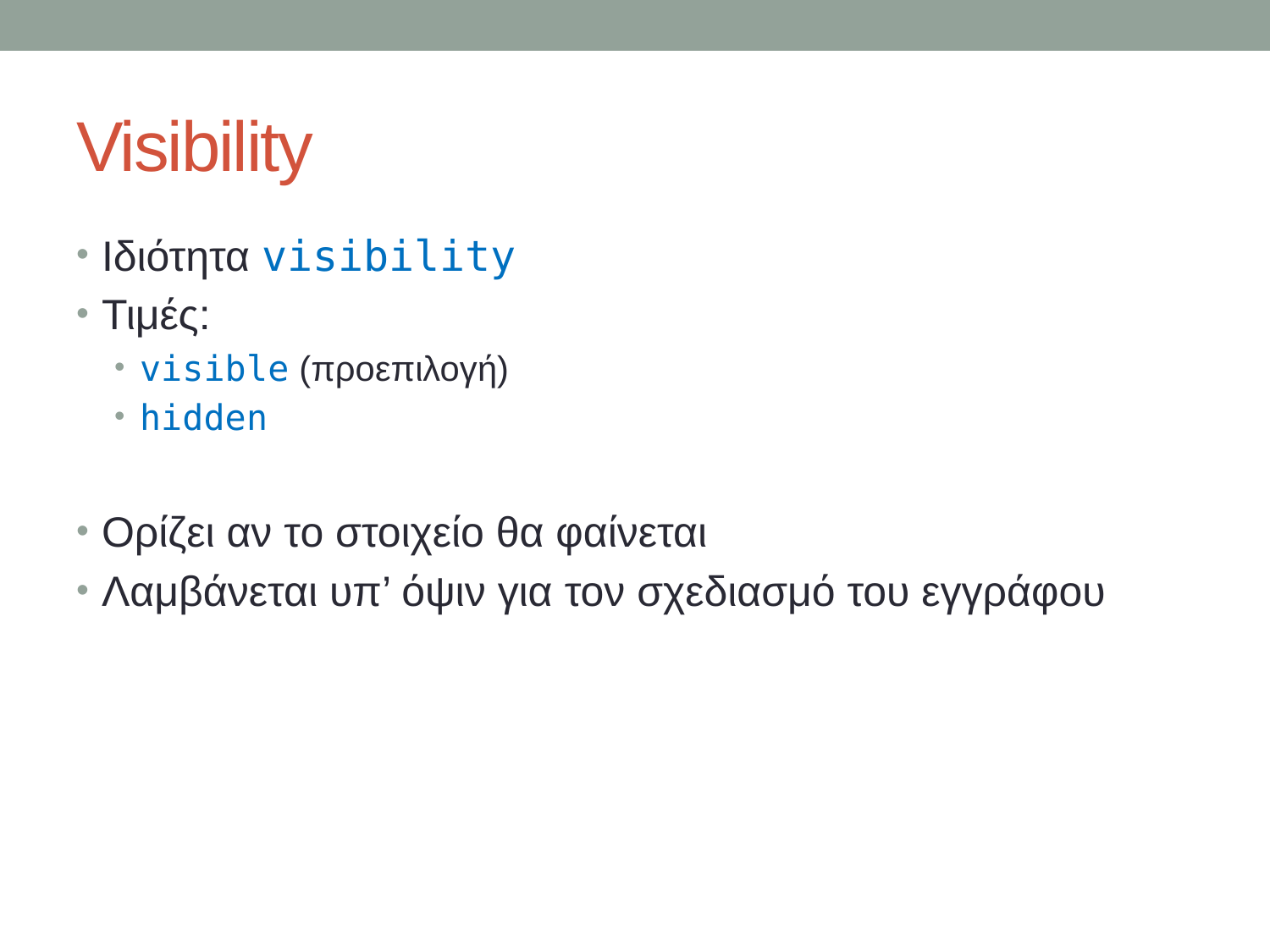

# Visibility
Ιδιότητα visibility
Τιμές:
visible (προεπιλογή)
hidden

Ορίζει αν το στοιχείο θα φαίνεται
Λαμβάνεται υπ’ όψιν για τον σχεδιασμό του εγγράφου